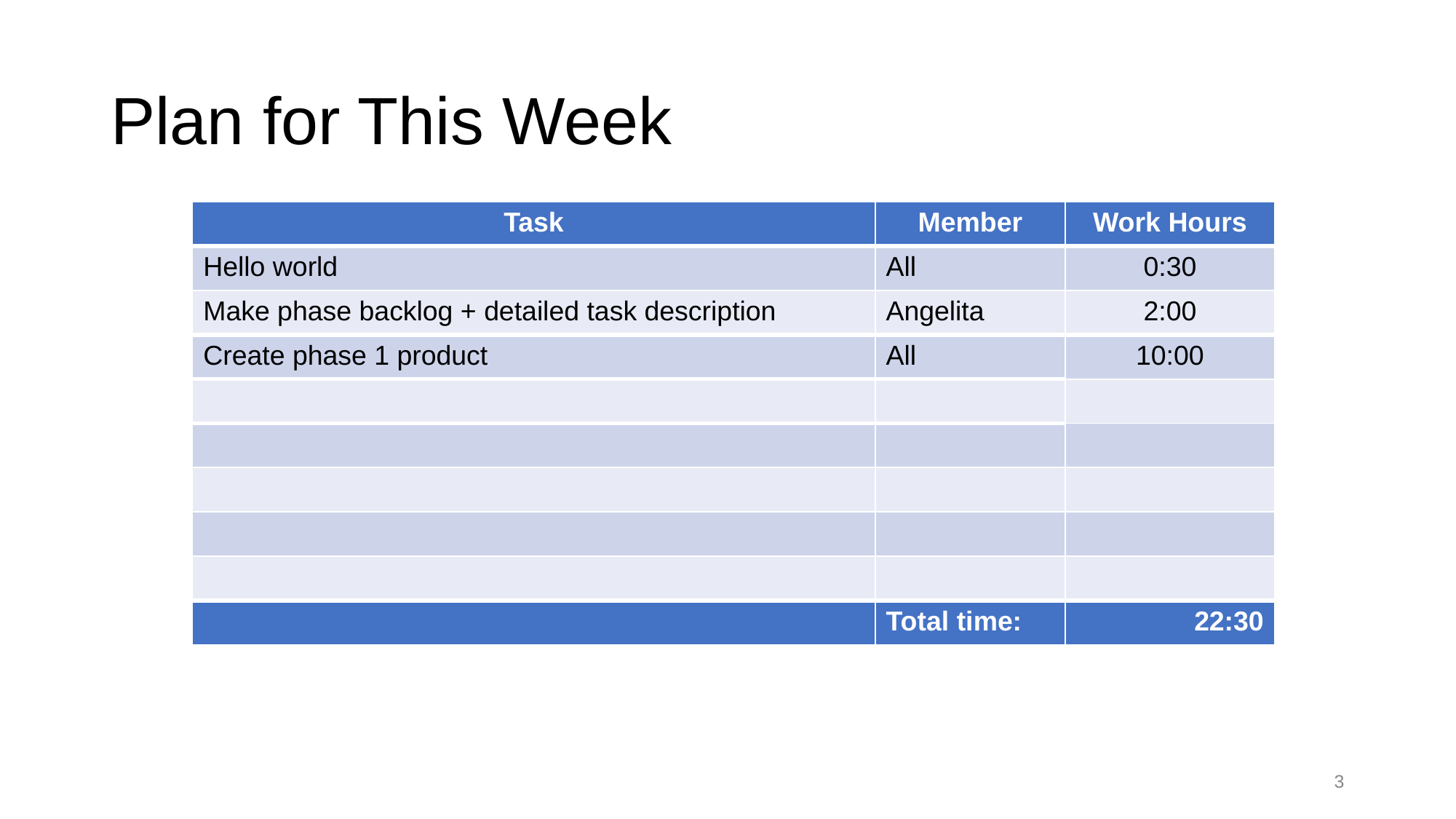

# Plan for This Week
| Task | Member | Work Hours |
| --- | --- | --- |
| Hello world | All | 0:30 |
| Make phase backlog + detailed task description | Angelita | 2:00 |
| Create phase 1 product | All | 10:00 |
|  |  |  |
|  |  |  |
|  |  |  |
|  |  |  |
|  |  |  |
|  | Total time: | 22:30 |
3